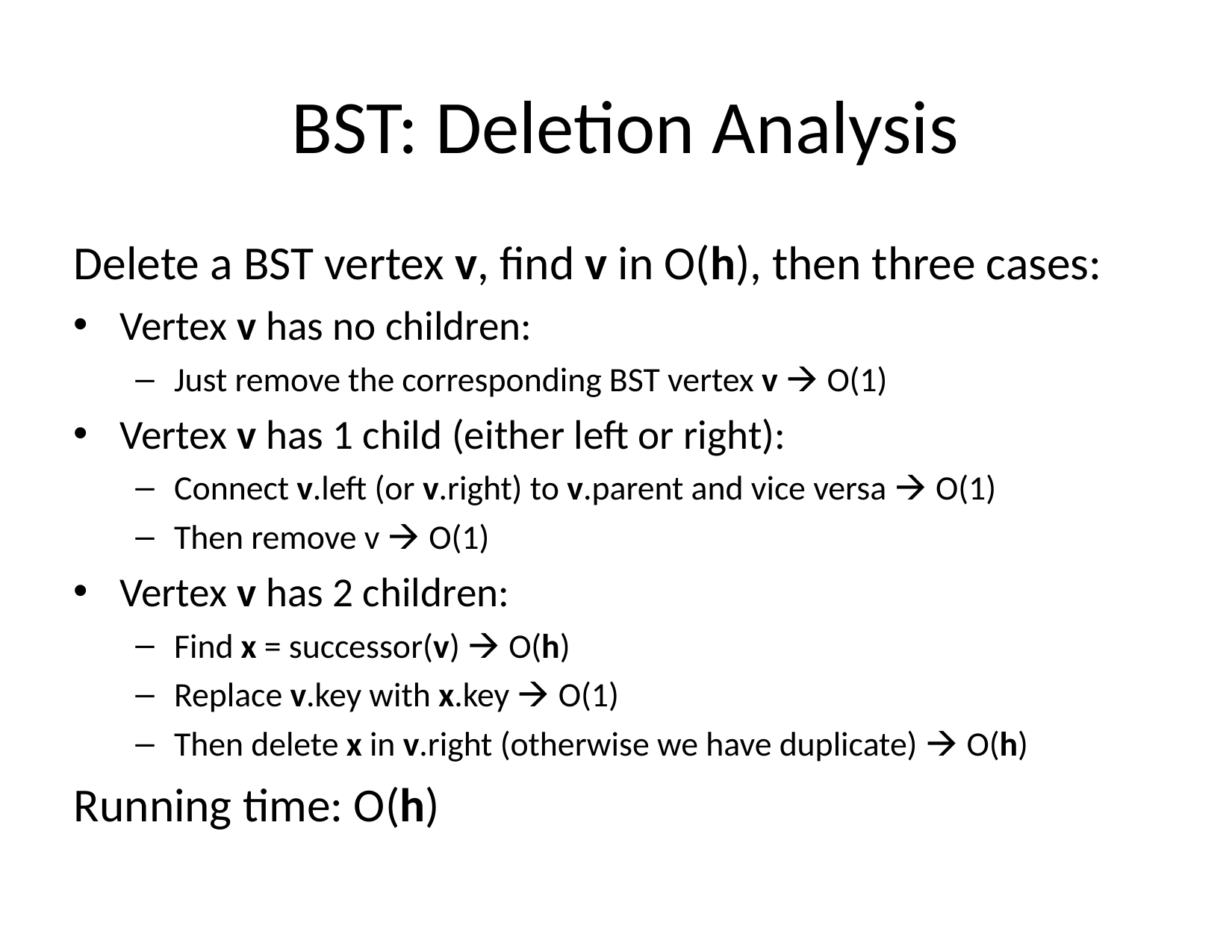

# BST: Deletion Analysis
Delete a BST vertex v, find v in O(h), then three cases:
Vertex v has no children:
Just remove the corresponding BST vertex v 🡪 O(1)
Vertex v has 1 child (either left or right):
Connect v.left (or v.right) to v.parent and vice versa 🡪 O(1)
Then remove v 🡪 O(1)
Vertex v has 2 children:
Find x = successor(v) 🡪 O(h)
Replace v.key with x.key 🡪 O(1)
Then delete x in v.right (otherwise we have duplicate) 🡪 O(h)
Running time: O(h)